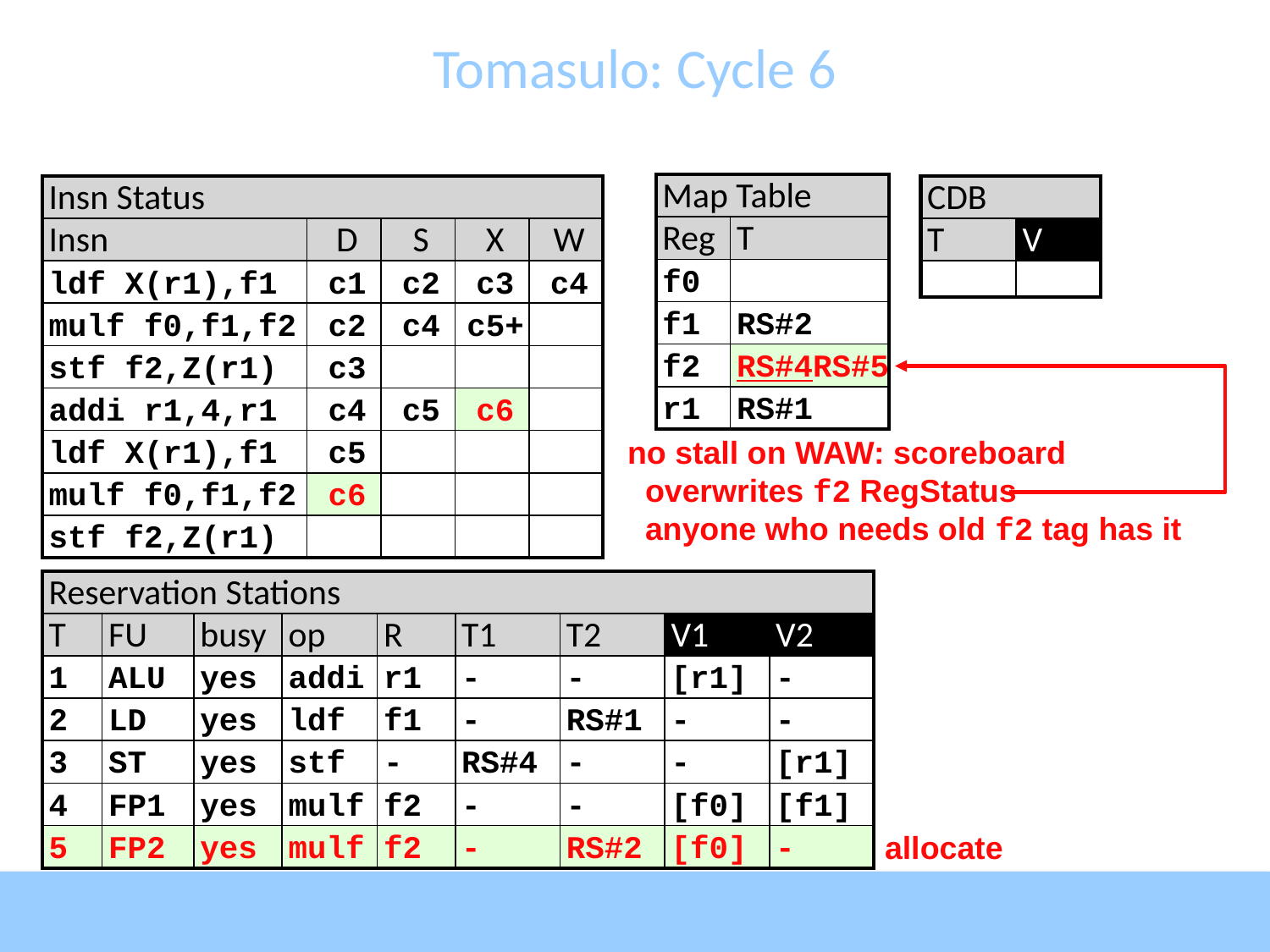

# Tomasulo: Cycle 6
| Map Table |  |
| --- | --- |
| Reg | T |
| f0 |  |
| f1 | RS#2 |
| f2 | RS#4RS#5 |
| r1 | RS#1 |
| Insn Status |  |  |  |  |
| --- | --- | --- | --- | --- |
| Insn | D | S | X | W |
| ldf X(r1),f1 | c1 | c2 | c3 | c4 |
| mulf f0,f1,f2 | c2 | c4 | c5+ |  |
| stf f2,Z(r1) | c3 |  |  |  |
| addi r1,4,r1 | c4 | c5 | c6 |  |
| ldf X(r1),f1 | c5 |  |  |  |
| mulf f0,f1,f2 | c6 |  |  |  |
| stf f2,Z(r1) |  |  |  |  |
| CDB |  |
| --- | --- |
| T | V |
|  |  |

no stall on WAW: scoreboard
  overwrites f2 RegStatus
  anyone who needs old f2 tag has it
| Reservation Stations |  |  |  |  |  |  |  |  |
| --- | --- | --- | --- | --- | --- | --- | --- | --- |
| T | FU | busy | op | R | T1 | T2 | V1 | V2 |
| 1 | ALU | yes | addi | r1 | - | - | [r1] | - |
| 2 | LD | yes | ldf | f1 | - | RS#1 | - | - |
| 3 | ST | yes | stf | - | RS#4 | - | - | [r1] |
| 4 | FP1 | yes | mulf | f2 | - | - | [f0] | [f1] |
| 5 | FP2 | yes | mulf | f2 | - | RS#2 | [f0] | - |
allocate